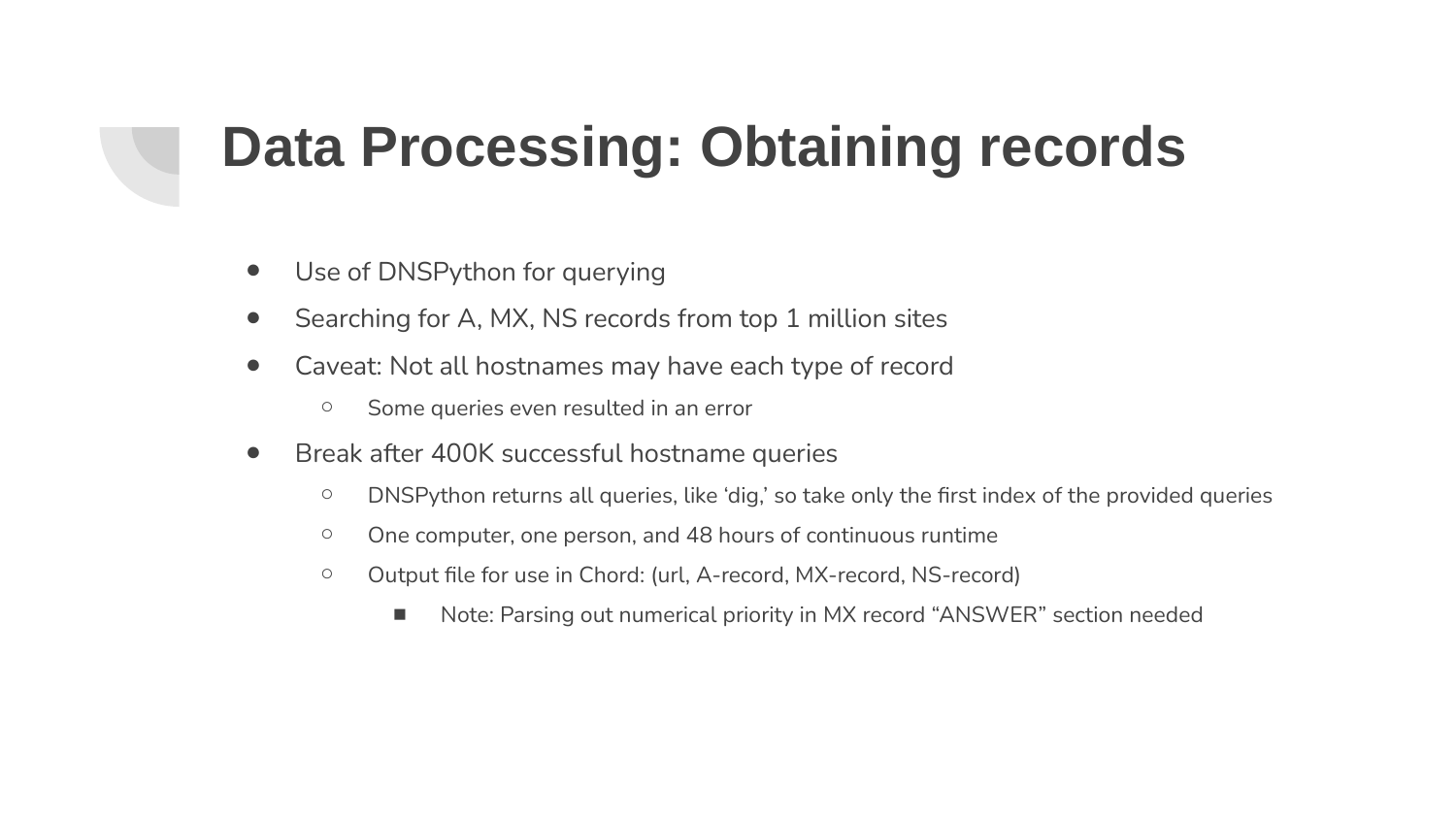

# Data Processing: Obtaining records
Use of DNSPython for querying
Searching for A, MX, NS records from top 1 million sites
Caveat: Not all hostnames may have each type of record
Some queries even resulted in an error
Break after 400K successful hostname queries
DNSPython returns all queries, like ‘dig,’ so take only the first index of the provided queries
One computer, one person, and 48 hours of continuous runtime
Output file for use in Chord: (url, A-record, MX-record, NS-record)
Note: Parsing out numerical priority in MX record “ANSWER” section needed